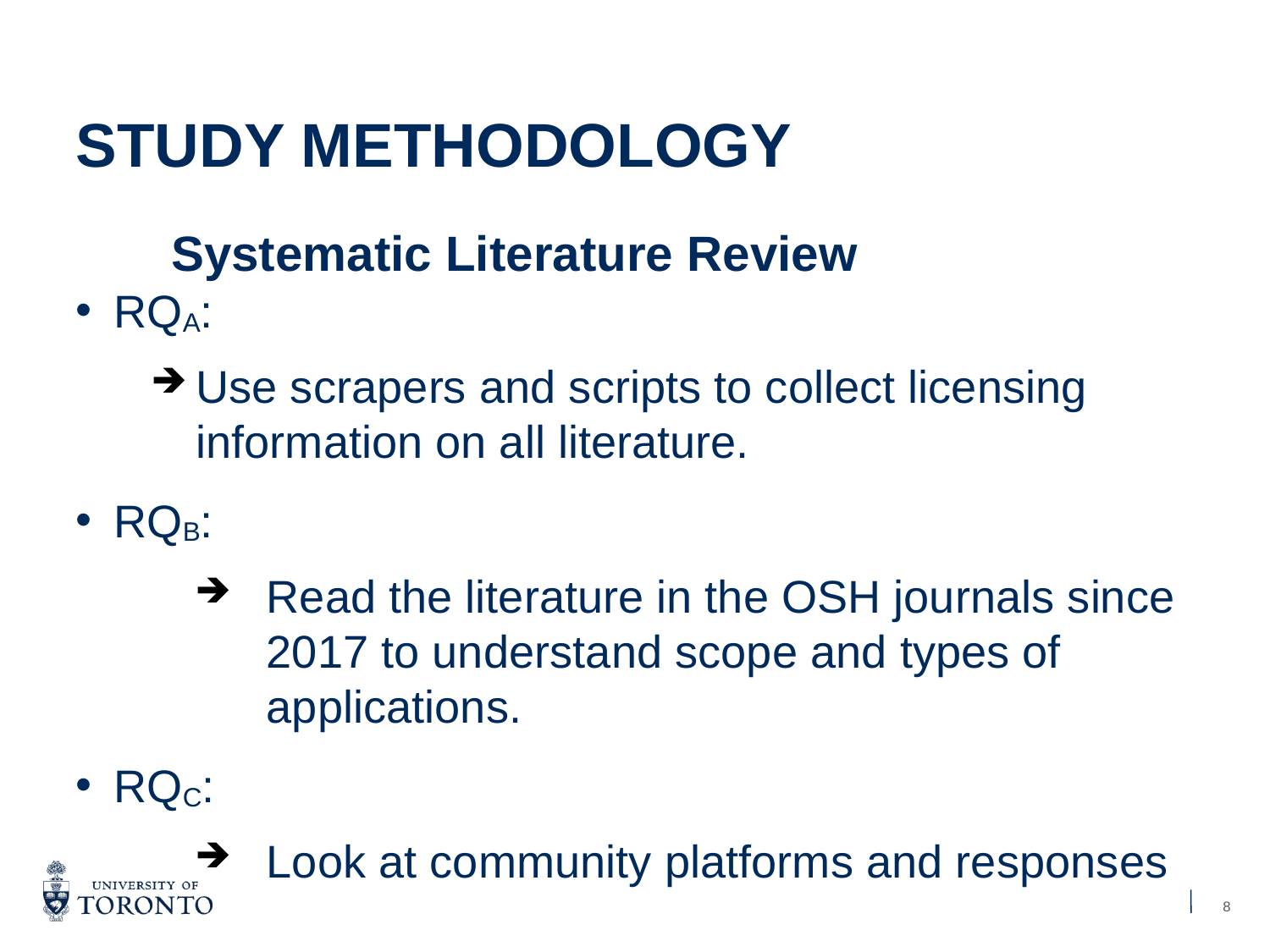

STUDY METHODOLOGY
# Systematic Literature Review
RQA:
Use scrapers and scripts to collect licensing information on all literature.
RQB:
Read the literature in the OSH journals since 2017 to understand scope and types of applications.
RQC:
Look at community platforms and responses
8